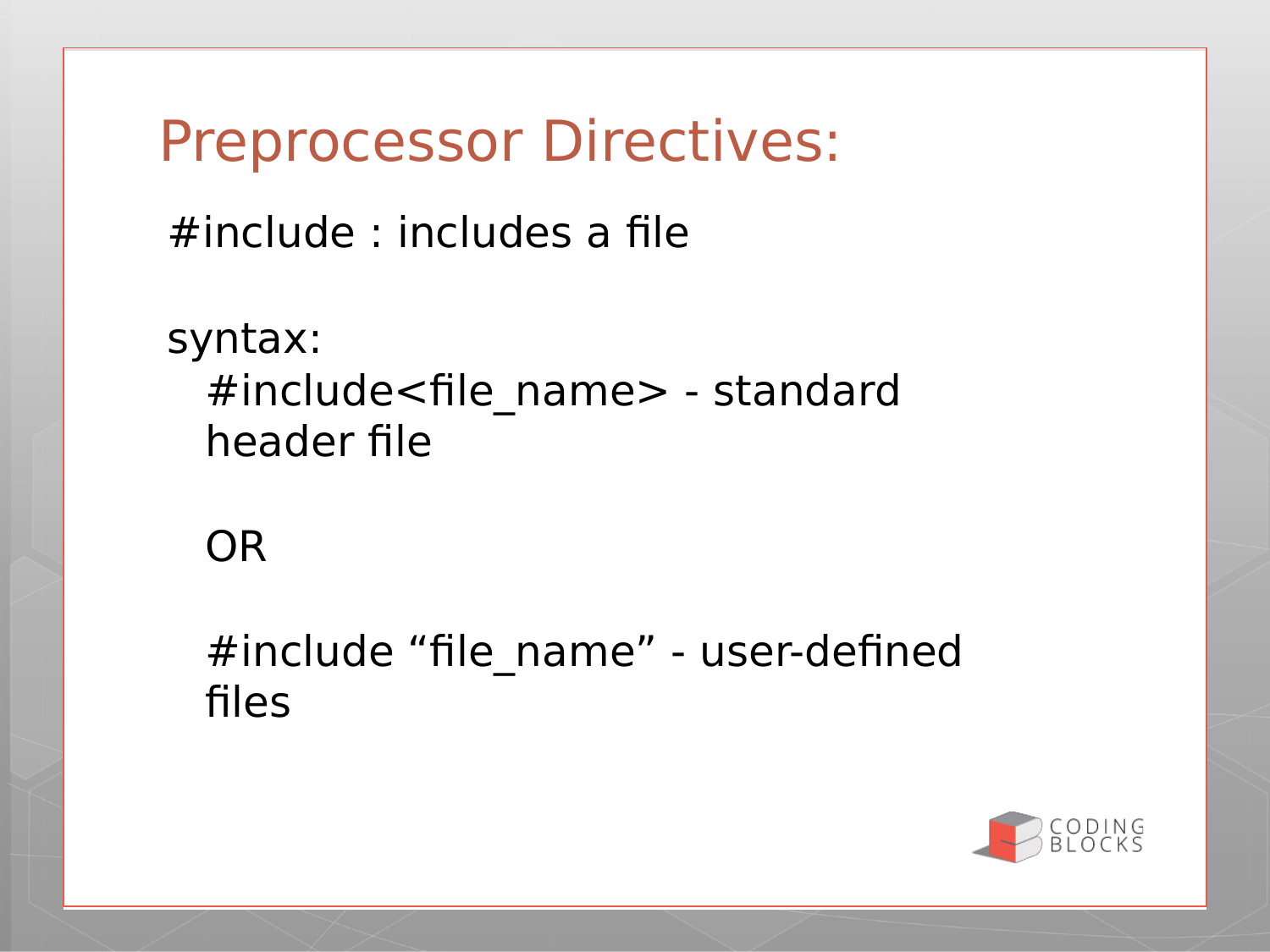

# Preprocessor Directives:
#include : includes a file

syntax:
	#include<file_name> - standard header file

	OR

	#include “file_name” - user-defined files